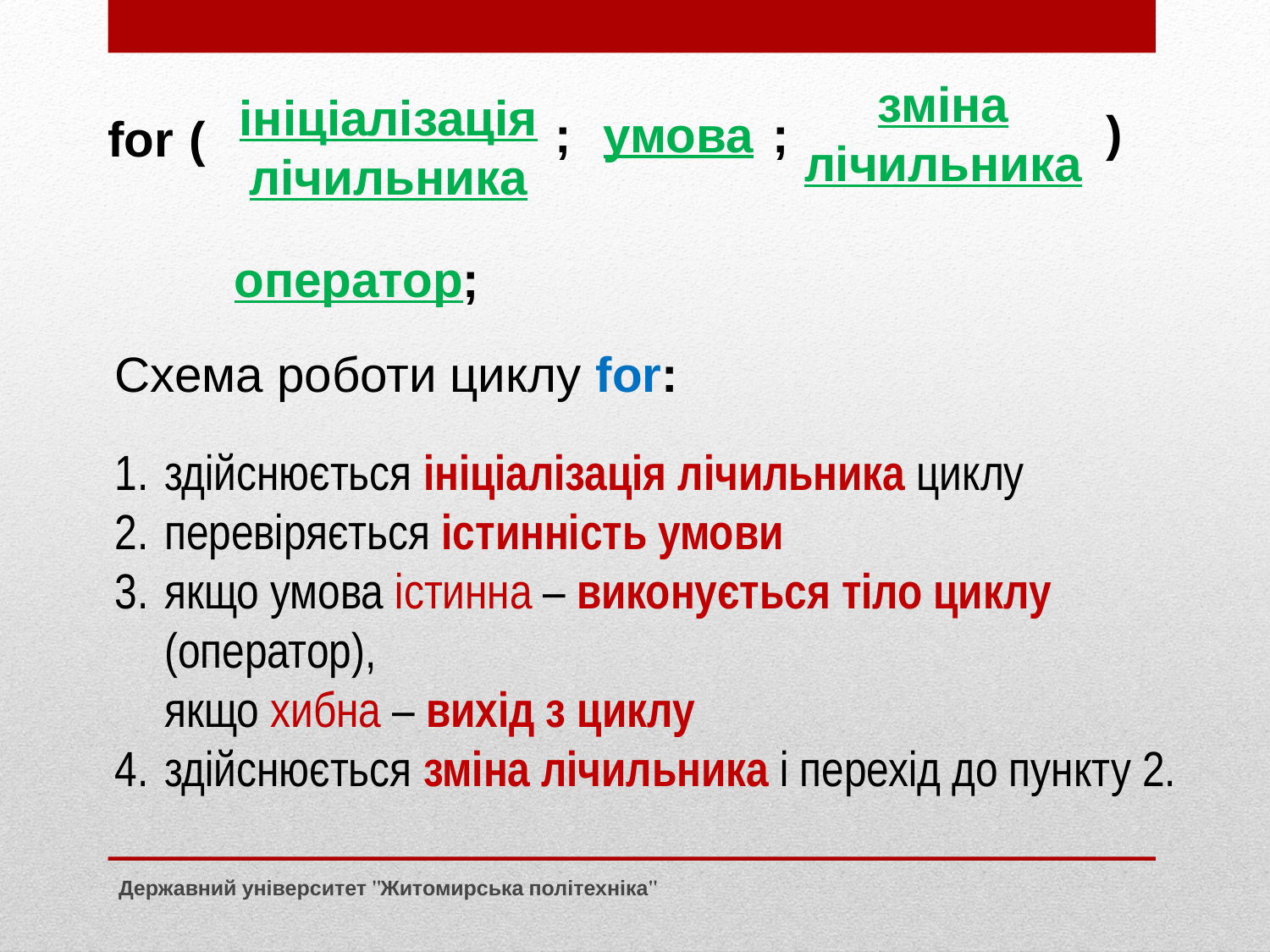

зміна
лічильника
ініціалізація
лічильника
)
;
умова
;
for
(
оператор;
Схема роботи циклу for:
здійснюється ініціалізація лічильника циклу
перевіряється істинність умови
якщо умова істинна – виконується тіло циклу (оператор),
якщо хибна – вихід з циклу
здійснюється зміна лічильника і перехід до пункту 2.
Державний університет "Житомирська політехніка"